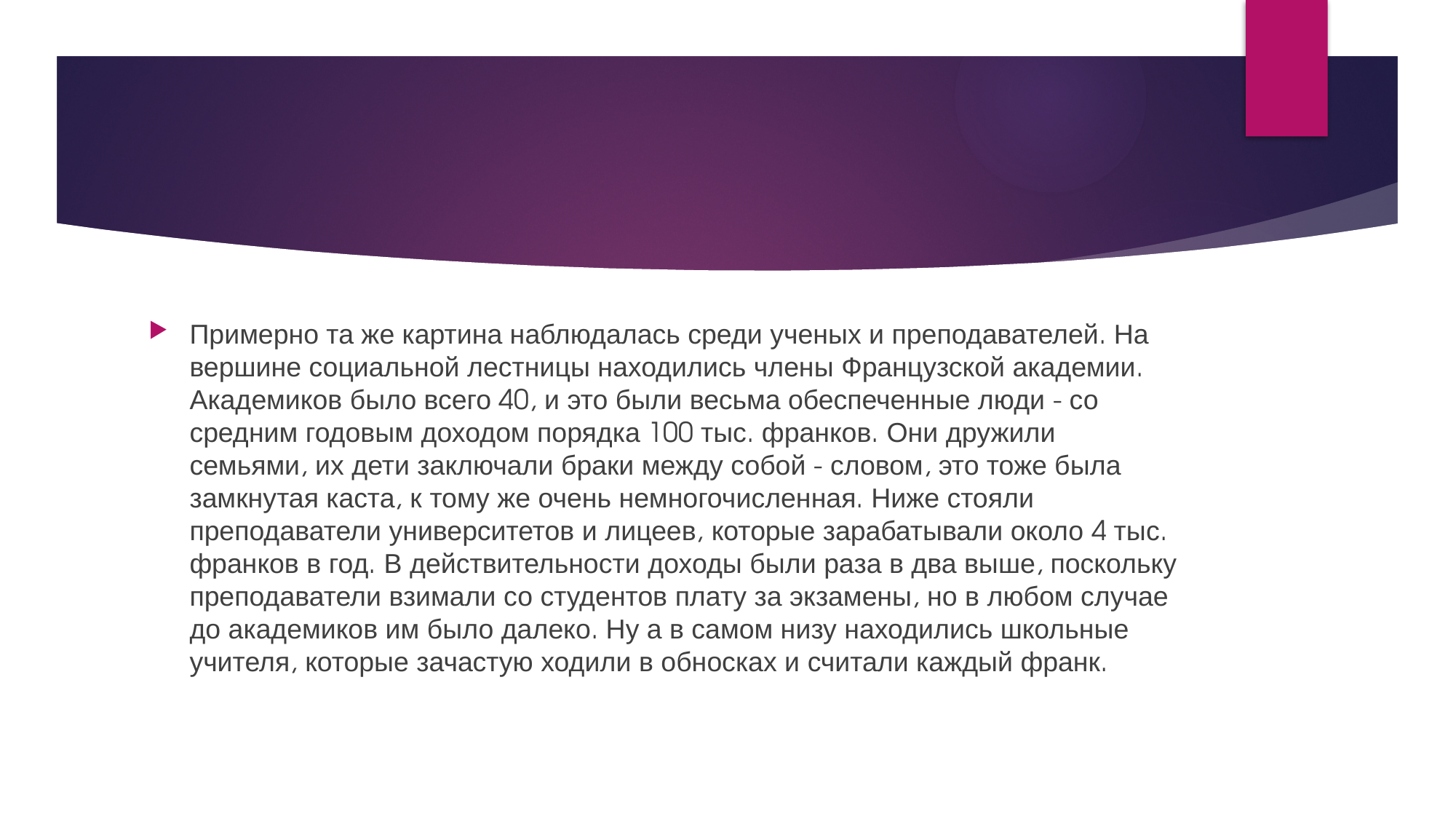

#
Примерно та же картина наблюдалась среди ученых и преподавателей. На вершине социальной лестницы находились члены Французской академии. Академиков было всего 40, и это были весьма обеспеченные люди - со средним годовым доходом порядка 100 тыс. франков. Они дружили семьями, их дети заключали браки между собой - словом, это тоже была замкнутая каста, к тому же очень немногочисленная. Ниже стояли преподаватели университетов и лицеев, которые зарабатывали около 4 тыс. франков в год. В действительности доходы были раза в два выше, поскольку преподаватели взимали со студентов плату за экзамены, но в любом случае до академиков им было далеко. Ну а в самом низу находились школьные учителя, которые зачастую ходили в обносках и считали каждый франк.